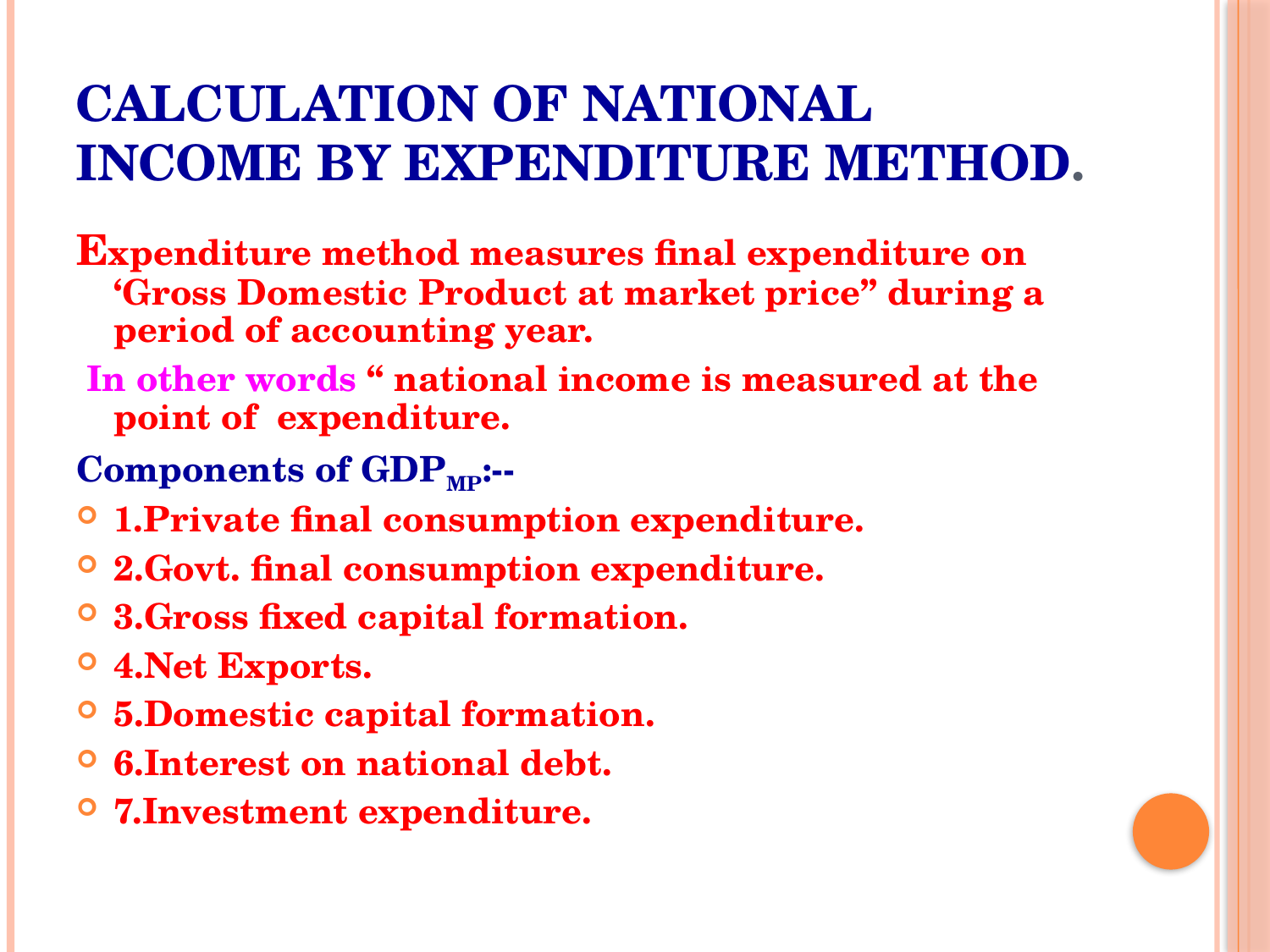

# Calculation of National income by expenditure method.
Expenditure method measures final expenditure on ‘Gross Domestic Product at market price” during a period of accounting year.
 In other words “ national income is measured at the point of  expenditure.
Components of GDPMP:--
1.Private final consumption expenditure.
2.Govt. final consumption expenditure.
3.Gross fixed capital formation.
4.Net Exports.
5.Domestic capital formation.
6.Interest on national debt.
7.Investment expenditure.